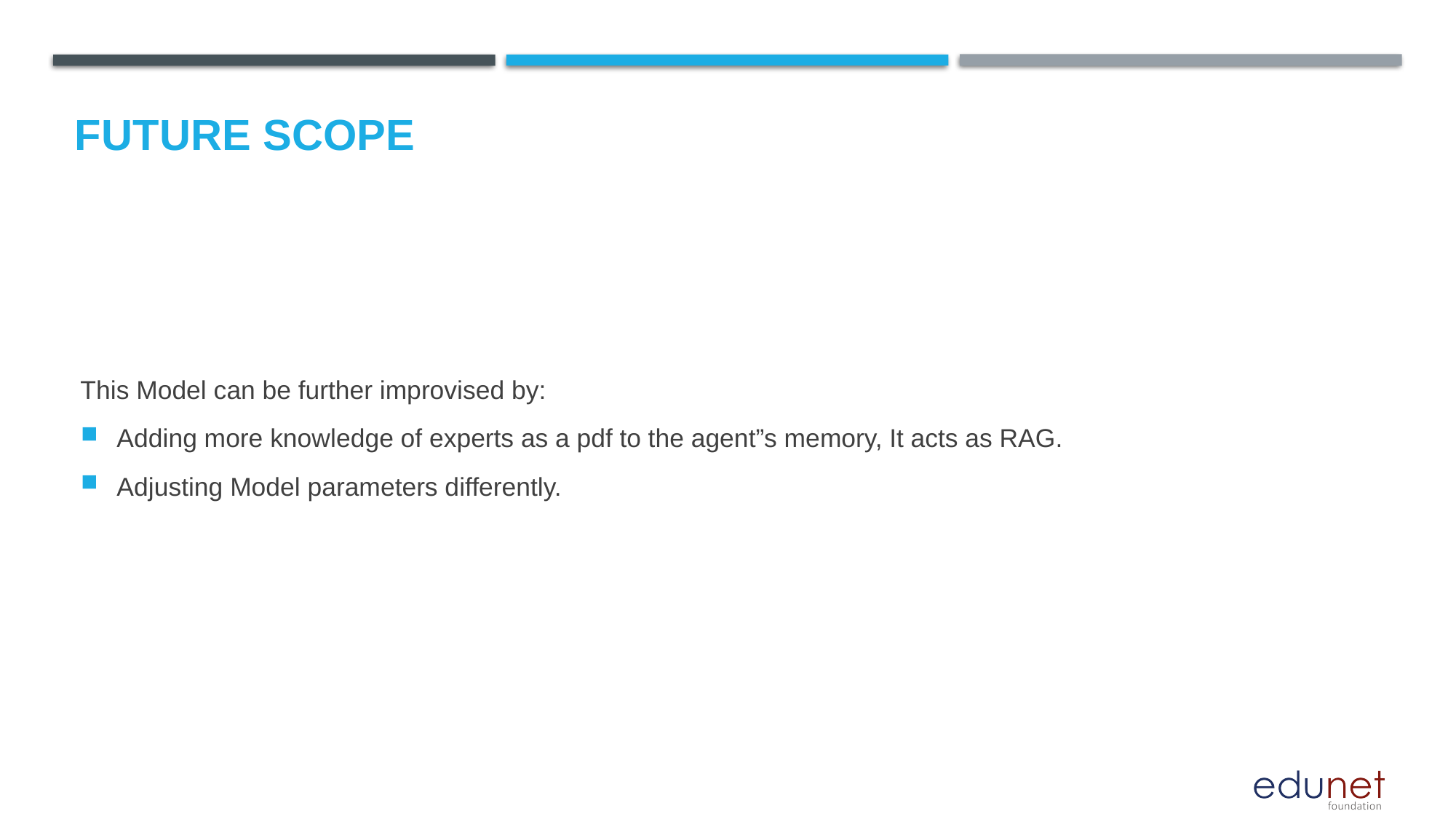

Future scope

This Model can be further improvised by:
Adding more knowledge of experts as a pdf to the agent”s memory, It acts as RAG.
Adjusting Model parameters differently.